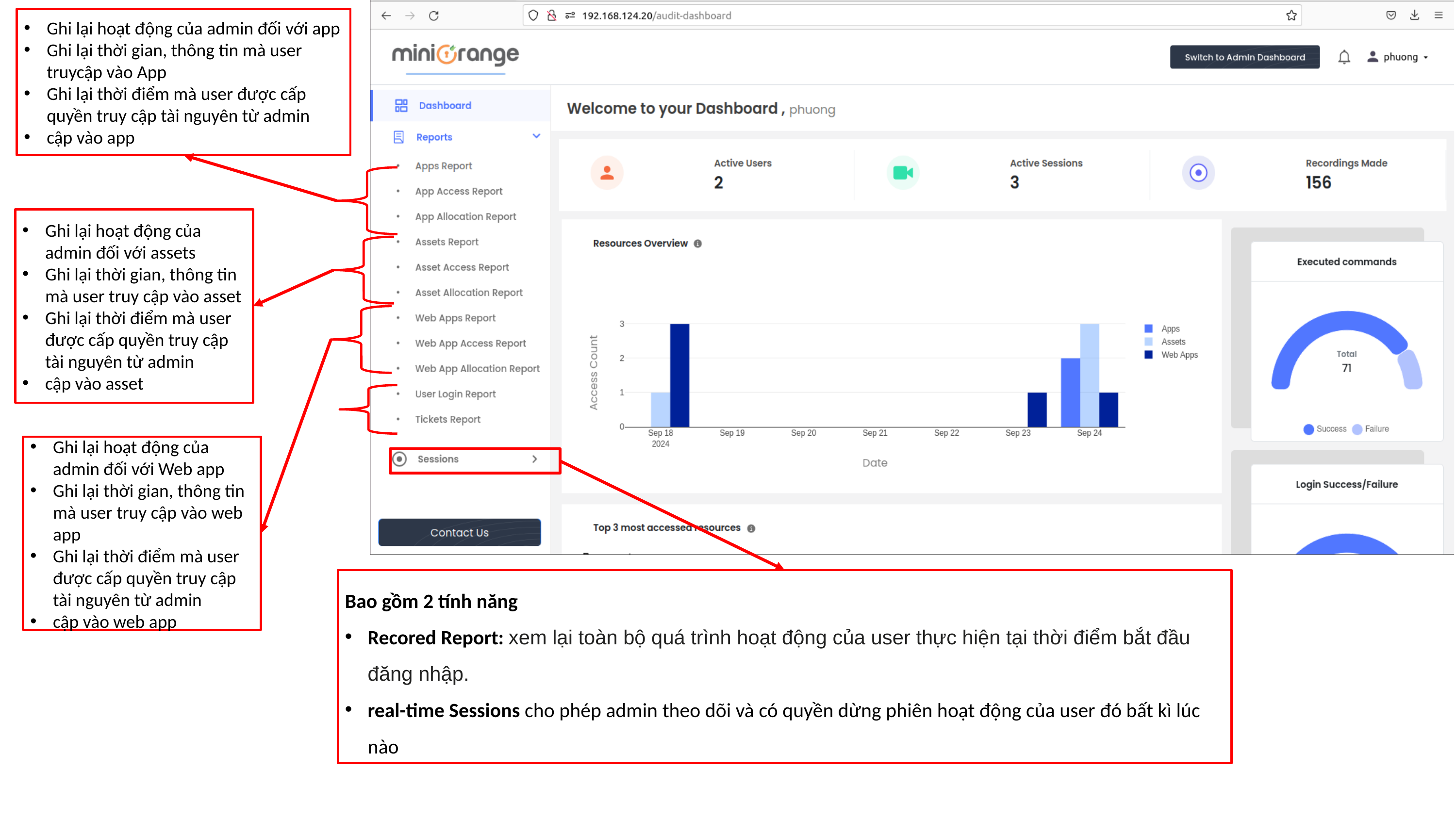

Ghi lại hoạt động của admin đối với app
Ghi lại thời gian, thông tin mà user truycập vào App
Ghi lại thời điểm mà user được cấp quyền truy cập tài nguyên từ admin
cập vào app

Ghi lại hoạt động của admin đối với assets
Ghi lại thời gian, thông tin mà user truy cập vào asset
Ghi lại thời điểm mà user được cấp quyền truy cập tài nguyên từ admin
cập vào asset

Ghi lại hoạt động của admin đối với Web app
Ghi lại thời gian, thông tin mà user truy cập vào web app
Ghi lại thời điểm mà user được cấp quyền truy cập tài nguyên từ admin
cập vào web app

Bao gồm 2 tính năng
Recored Report: xem lại toàn bộ quá trình hoạt động của user thực hiện tại thời điểm bắt đầu đăng nhập.
real-time Sessions cho phép admin theo dõi và có quyền dừng phiên hoạt động của user đó bất kì lúc nào